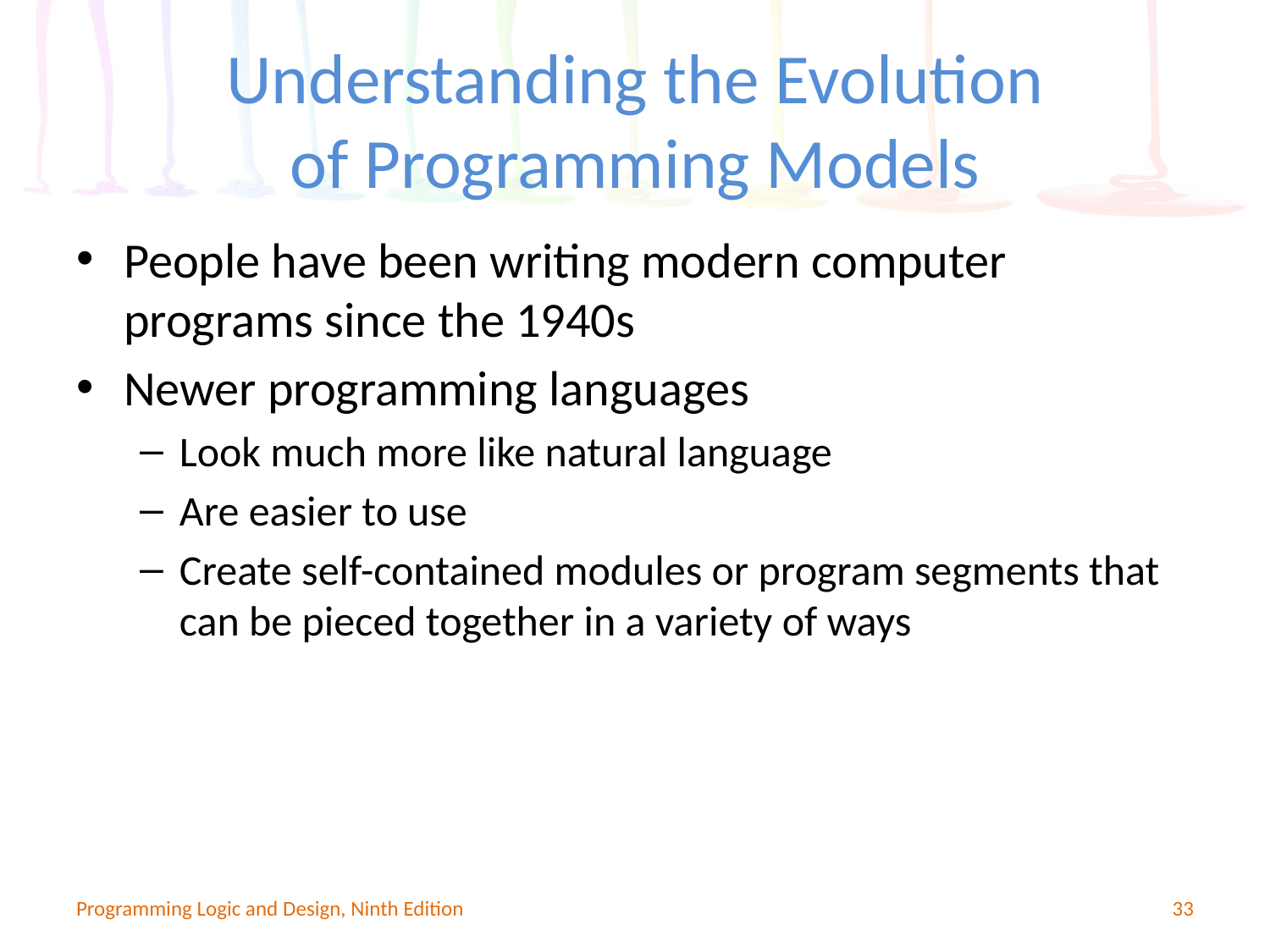

# Understanding the Evolution of Programming Models
People have been writing modern computer programs since the 1940s
Newer programming languages
Look much more like natural language
Are easier to use
Create self-contained modules or program segments that can be pieced together in a variety of ways
Programming Logic and Design, Ninth Edition
33